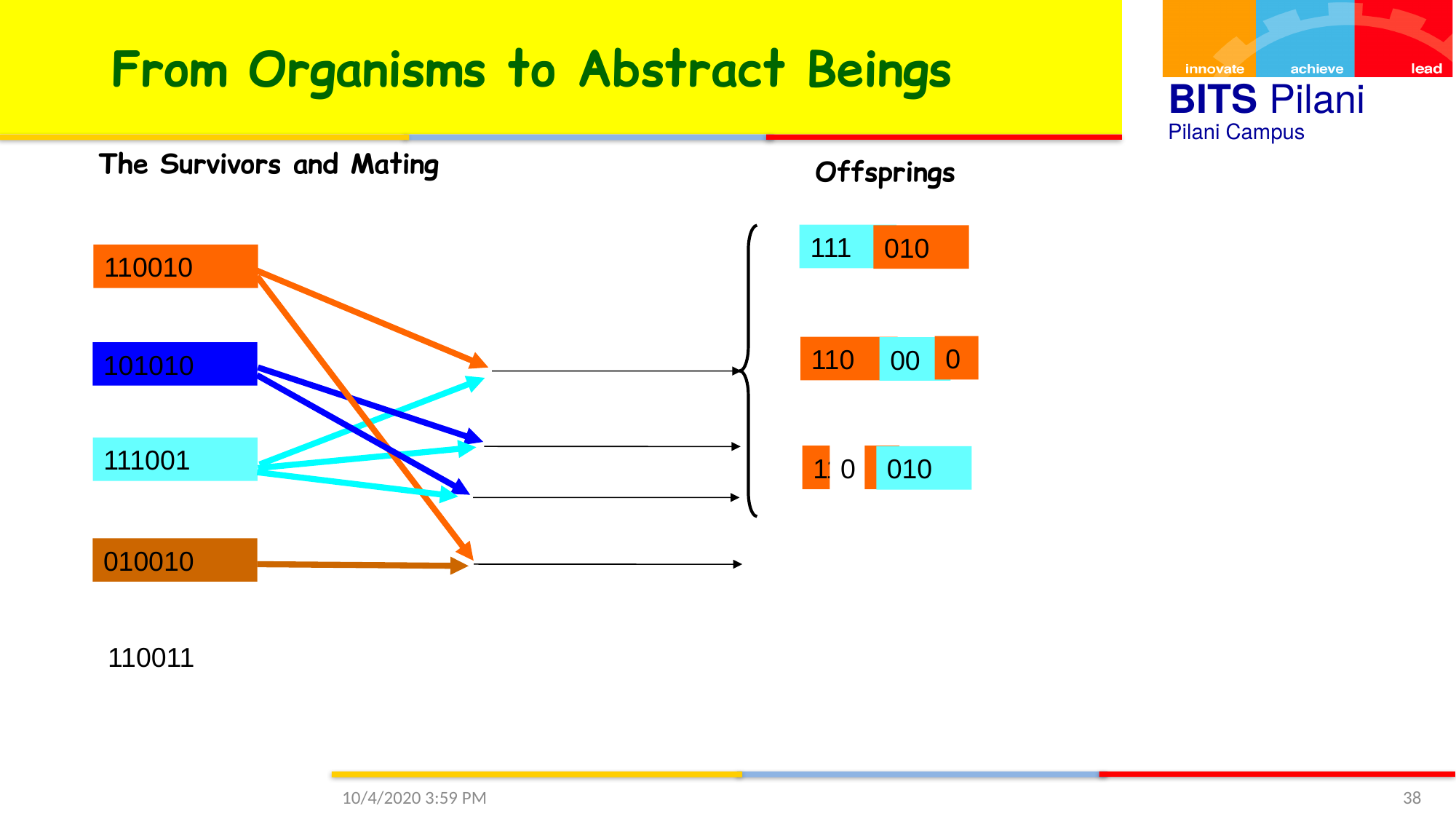

From Organisms to Abstract Beings
The Survivors and Mating
Offsprings
111
010

110010

0
110
00
101010

111001
111
0
010

010010

110011
10/4/2020 3:59 PM
38